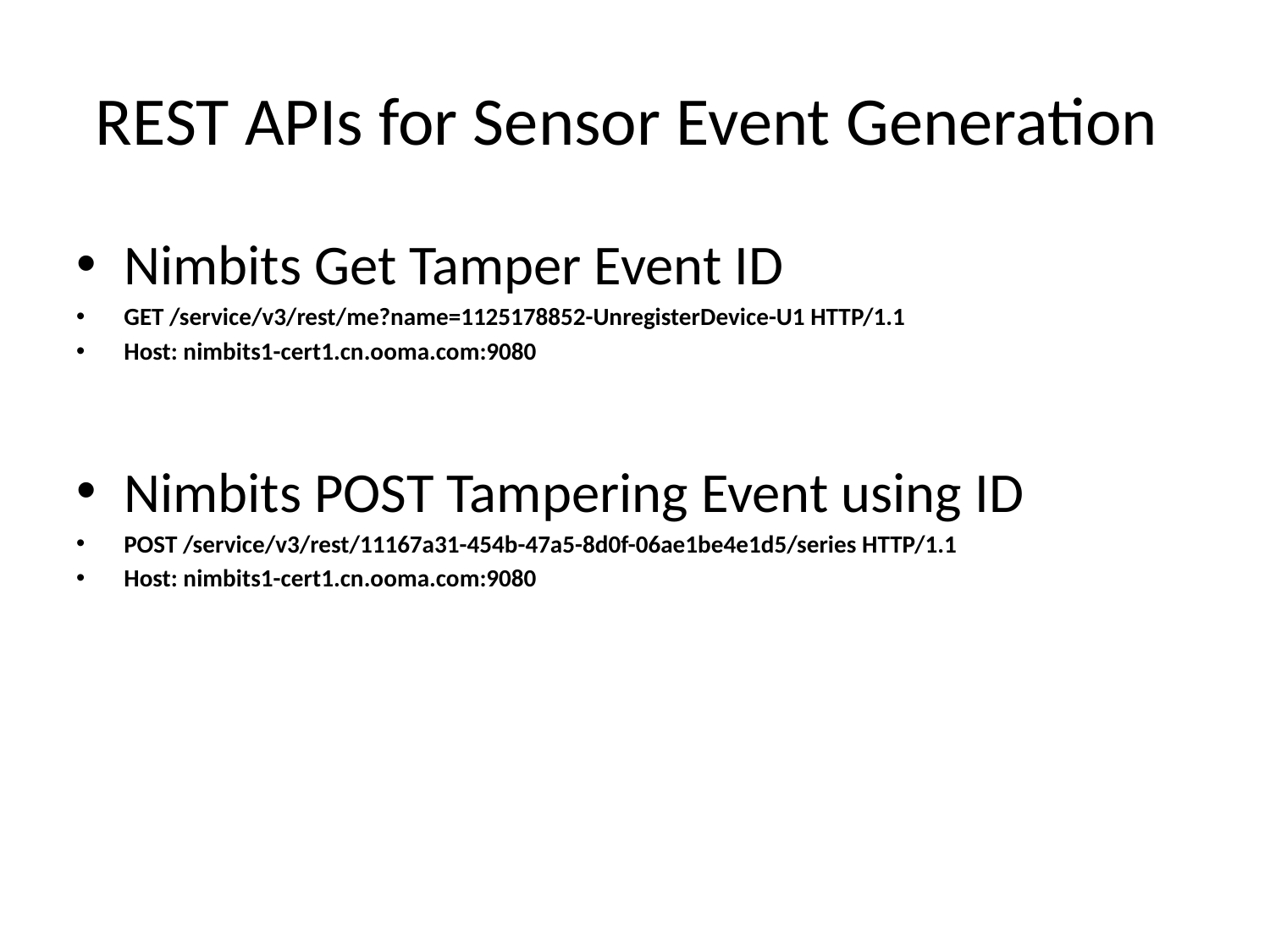

# REST APIs for Sensor Event Generation
Nimbits Get Tamper Event ID
GET /service/v3/rest/me?name=1125178852-UnregisterDevice-U1 HTTP/1.1
Host: nimbits1-cert1.cn.ooma.com:9080

Nimbits POST Tampering Event using ID
POST /service/v3/rest/11167a31-454b-47a5-8d0f-06ae1be4e1d5/series HTTP/1.1
Host: nimbits1-cert1.cn.ooma.com:9080